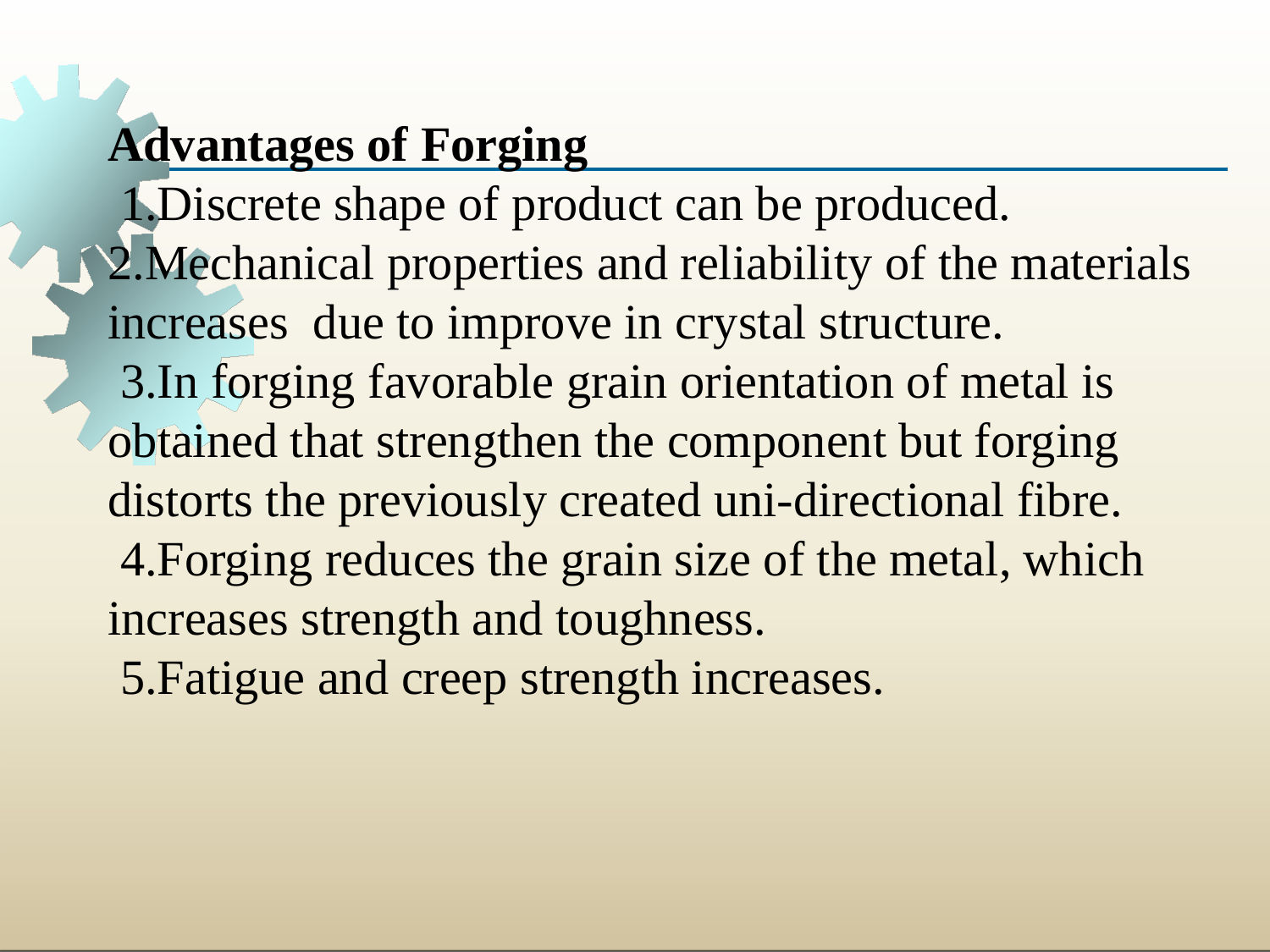

Advantages of Forging
 1.Discrete shape of product can be produced.
2.Mechanical properties and reliability of the materials
increases  due to improve in crystal structure.
 3.In forging favorable grain orientation of metal is
obtained that strengthen the component but forging
distorts the previously created uni‐directional fibre.
 4.Forging reduces the grain size of the metal, which
increases strength and toughness.
 5.Fatigue and creep strength increases.